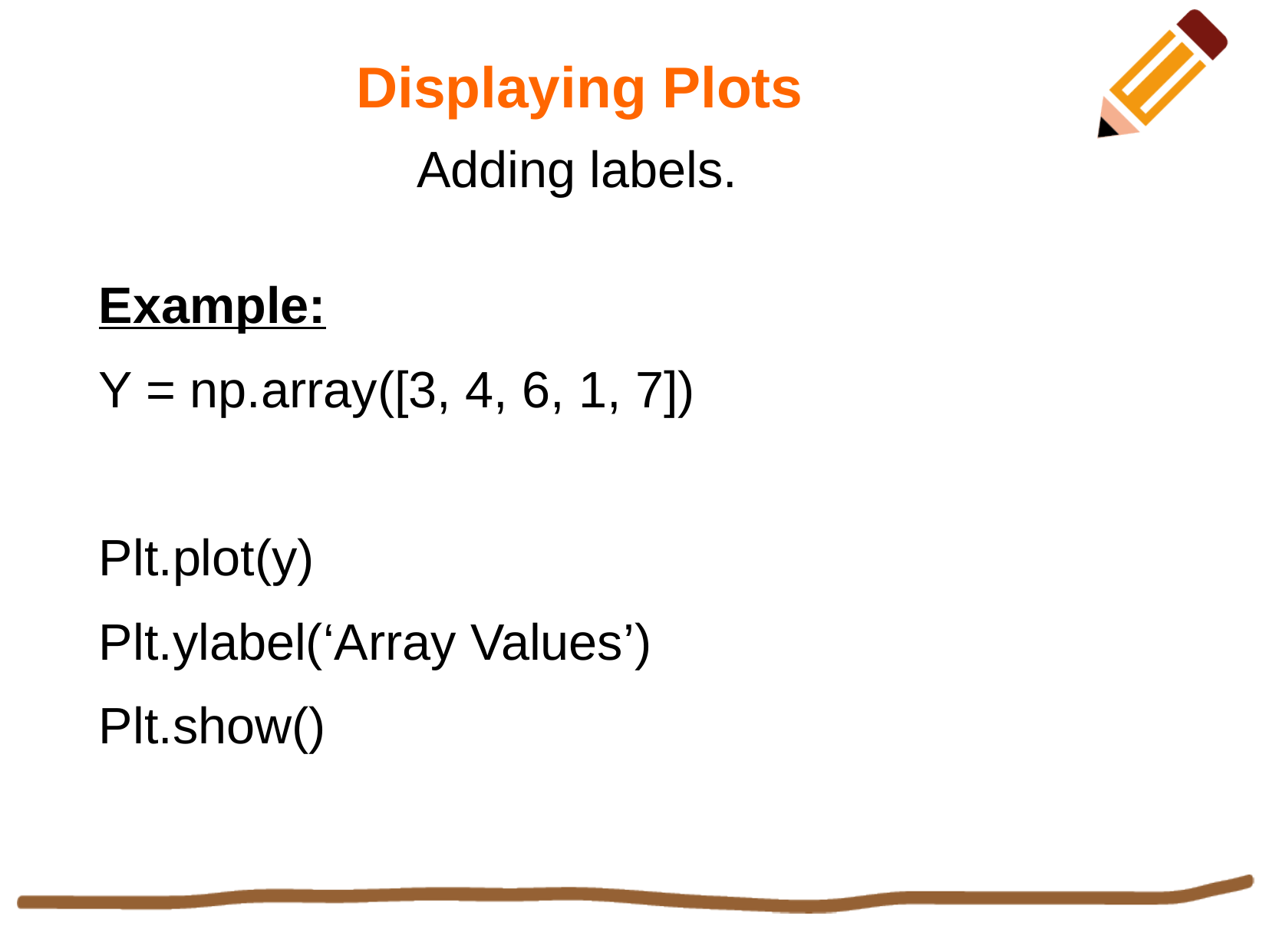

Displaying Plots
Adding labels.

Example:
Y = np.array([3, 4, 6, 1, 7])

Plt.plot(y)
Plt.ylabel(‘Array Values’)
Plt.show()